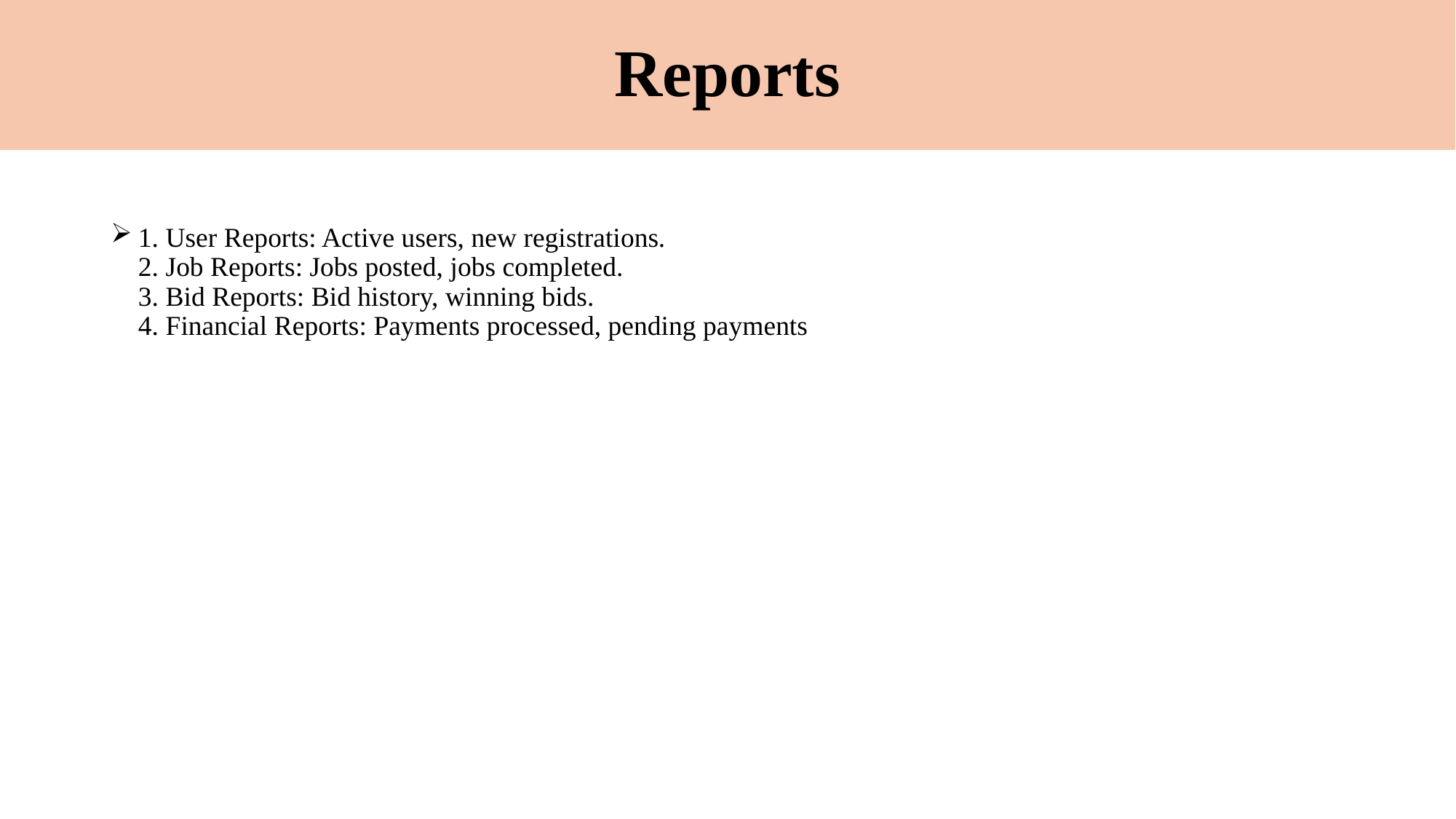

# Reports
1. User Reports: Active users, new registrations.
2. Job Reports: Jobs posted, jobs completed.
3. Bid Reports: Bid history, winning bids.
4. Financial Reports: Payments processed, pending payments